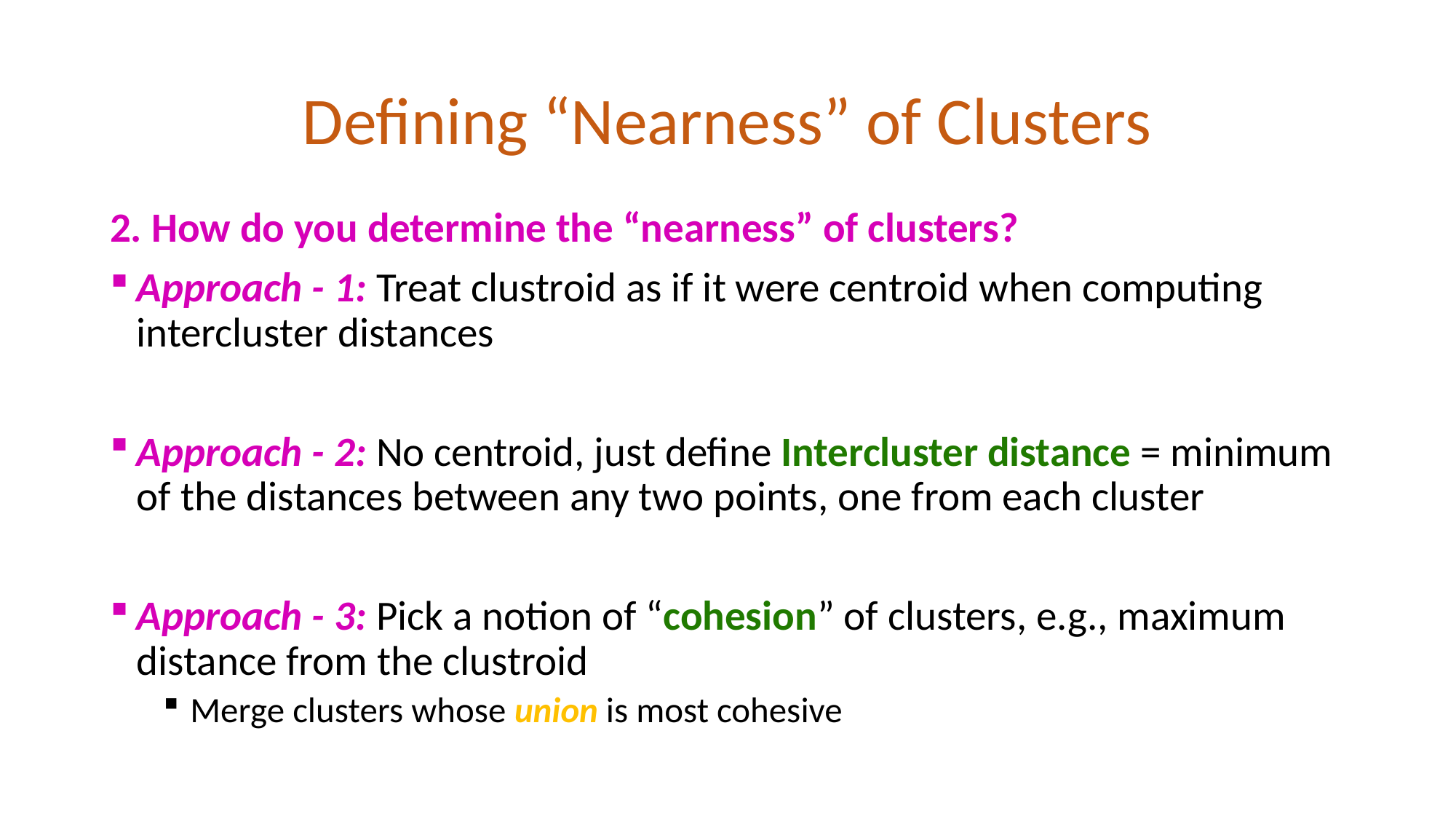

# Defining “Nearness” of Clusters
2. How do you determine the “nearness” of clusters?
Approach - 1: Treat clustroid as if it were centroid when computing intercluster distances

Approach - 2: No centroid, just define Intercluster distance = minimum of the distances between any two points, one from each cluster

Approach - 3: Pick a notion of “cohesion” of clusters, e.g., maximum distance from the clustroid
Merge clusters whose union is most cohesive